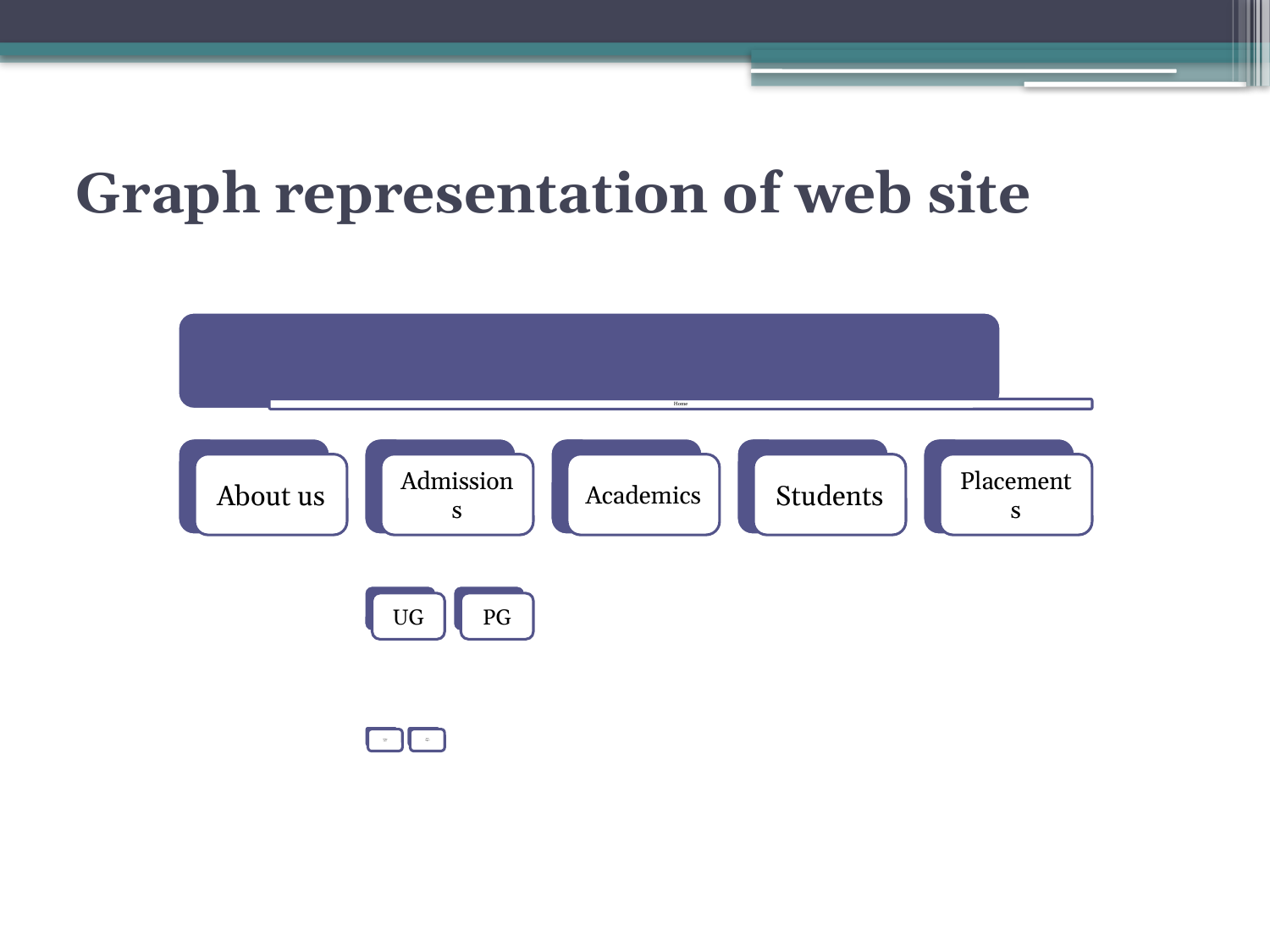

# Graph representation of web site
Home
About us
UG
PG
Academics
Admissions
Students
Advertorial
DASA Admissions
Placements